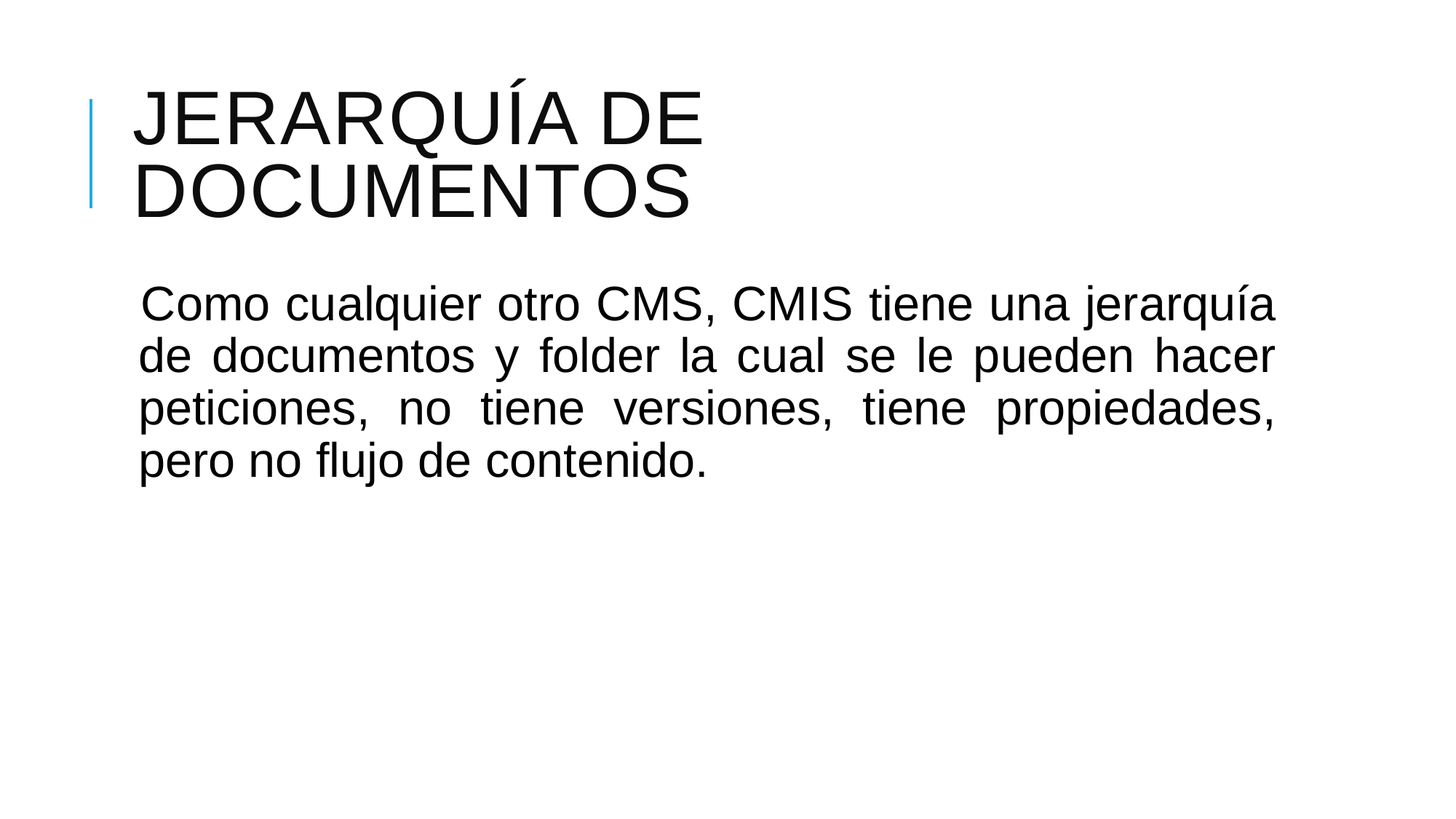

# Jerarquía de documentos
Como cualquier otro CMS, CMIS tiene una jerarquía de documentos y folder la cual se le pueden hacer peticiones, no tiene versiones, tiene propiedades, pero no flujo de contenido.